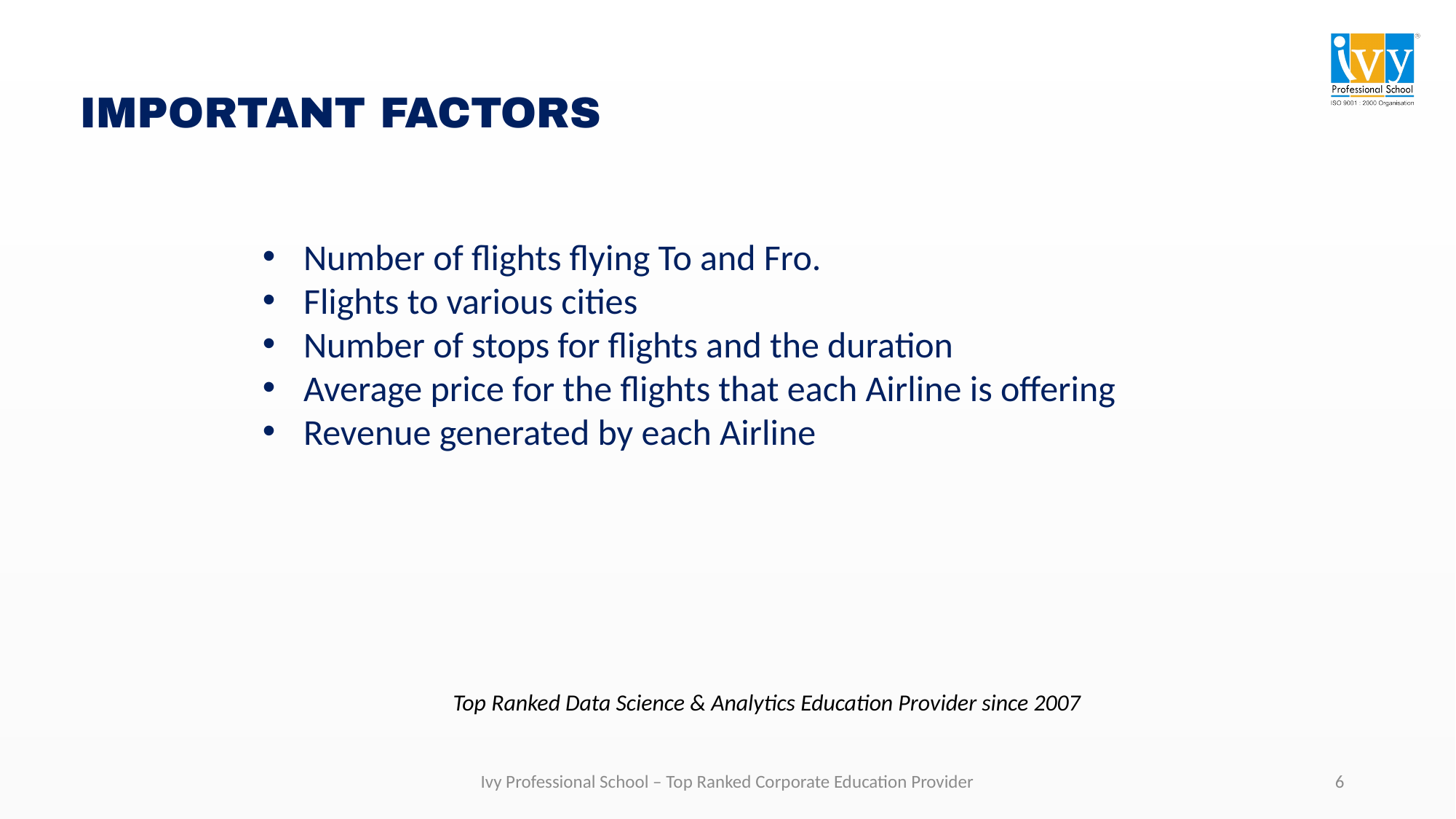

# IMPORTANT FACTORS
Number of flights flying To and Fro.
Flights to various cities
Number of stops for flights and the duration
Average price for the flights that each Airline is offering
Revenue generated by each Airline

Top Ranked Data Science & Analytics Education Provider since 2007

6